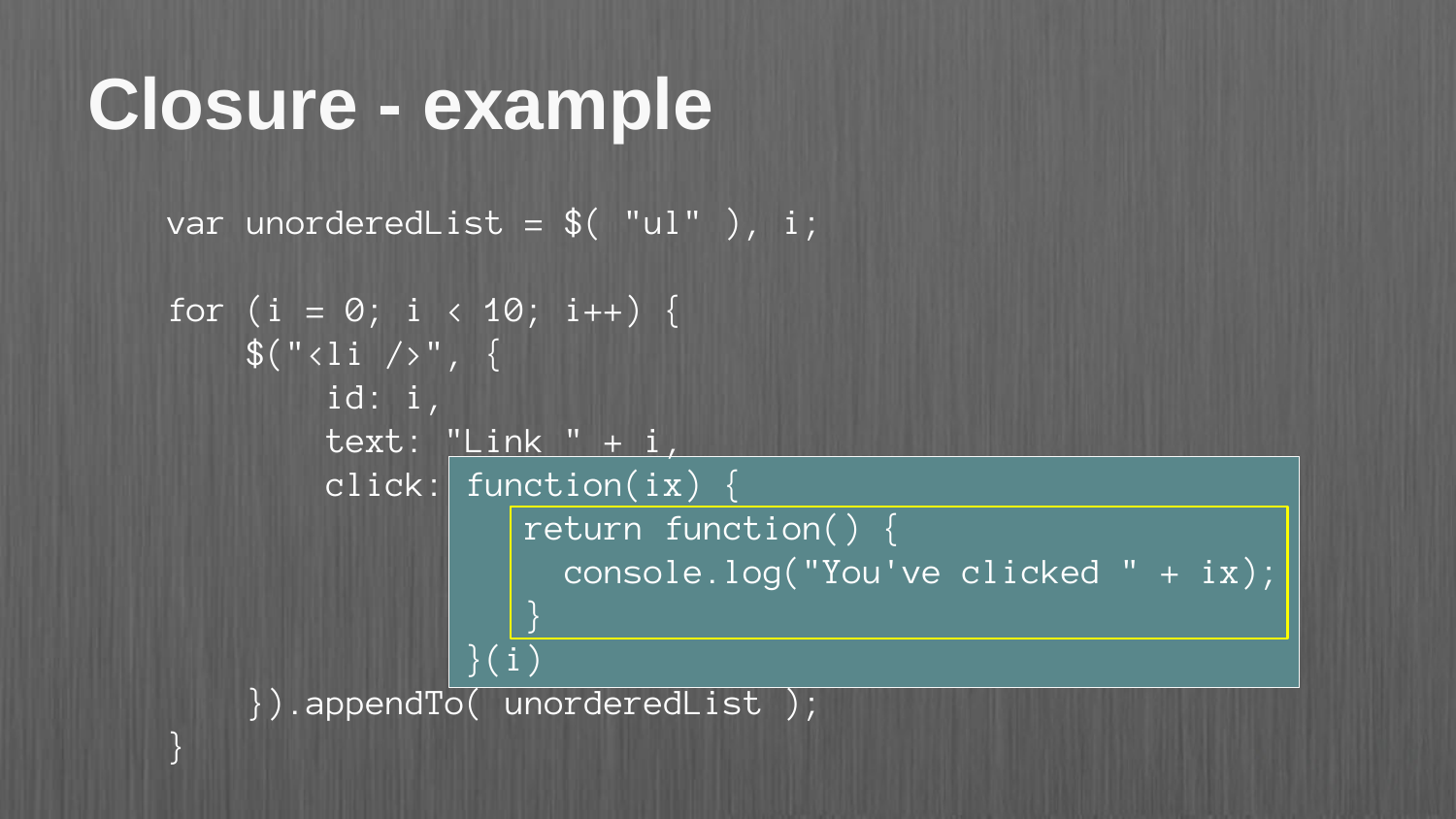

# Closure - example
var unorderedList = $( "ul" ), i;
for (i = 0; i < 10; i++) {
    $("<li />", {
        id: i,
        text: "Link " + i,
        click: function(ix) {
                  return function() {
                    console.log("You've clicked " + ix);
                  }
               }(i)
    }).appendTo( unorderedList );
}​